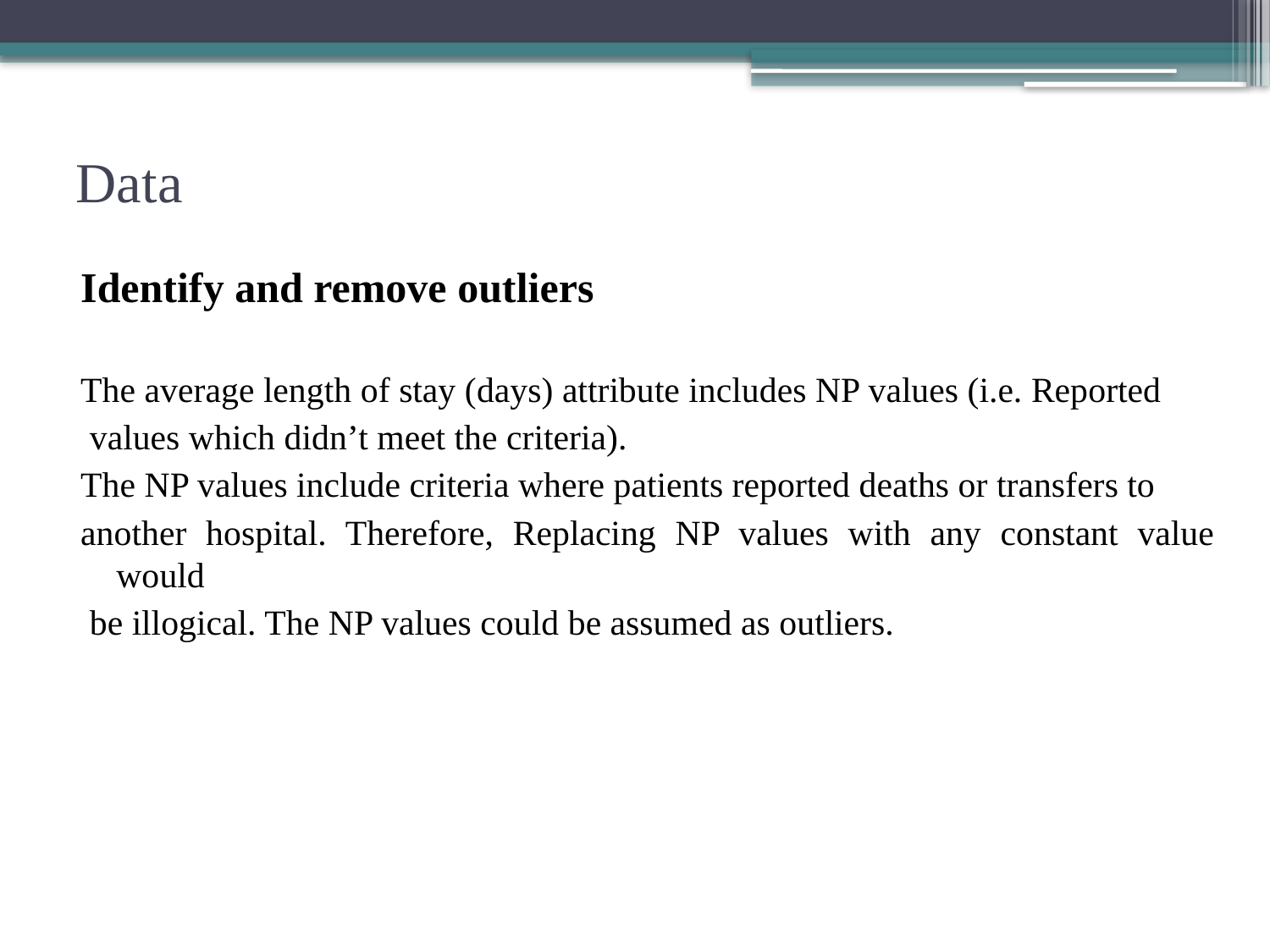

# Data
Identify and remove outliers

The average length of stay (days) attribute includes NP values (i.e. Reported
 values which didn’t meet the criteria).
The NP values include criteria where patients reported deaths or transfers to
another hospital. Therefore, Replacing NP values with any constant value would
 be illogical. The NP values could be assumed as outliers.